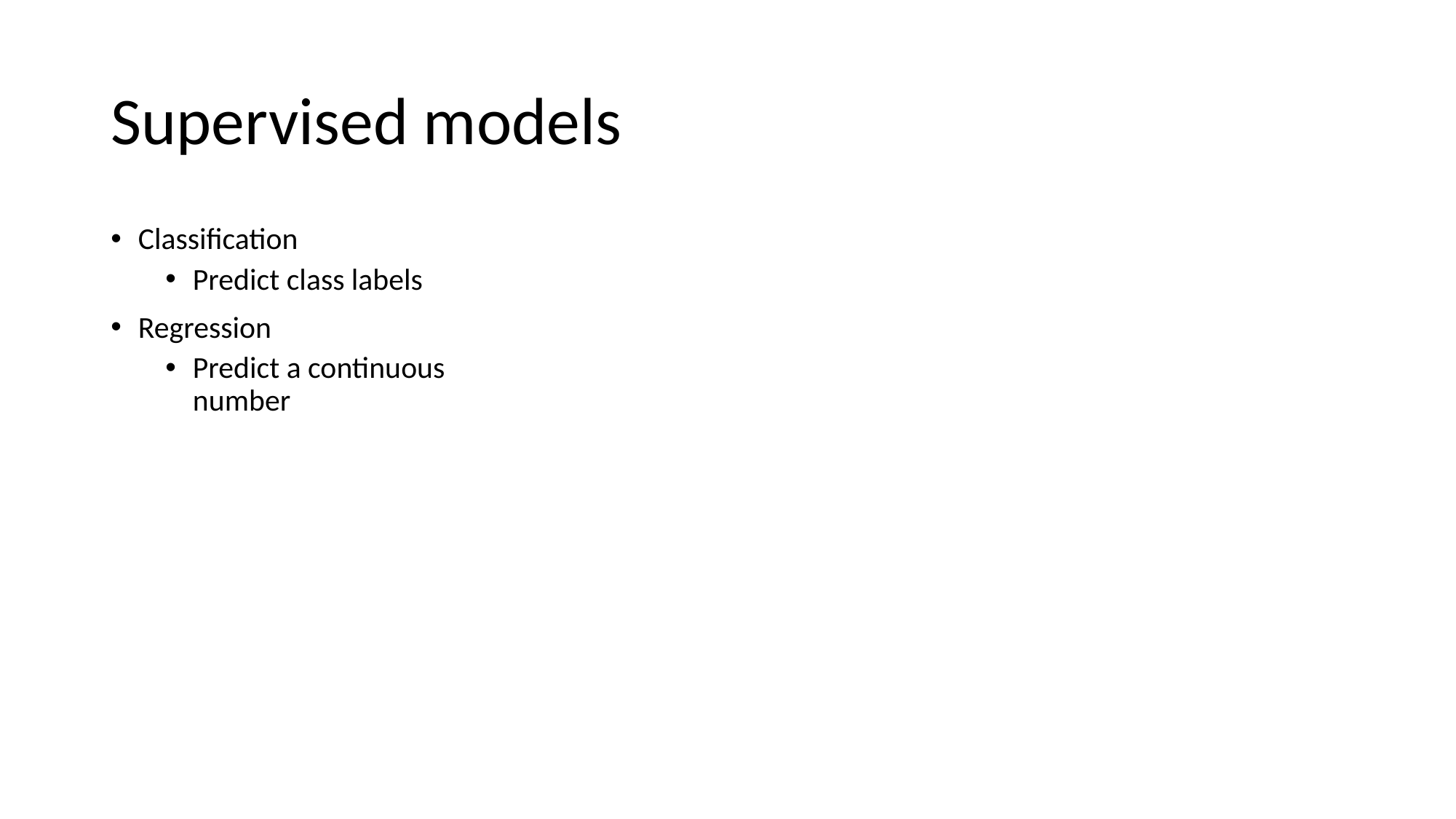

# Supervised models
Classification
Predict class labels
Regression
Predict a continuous number